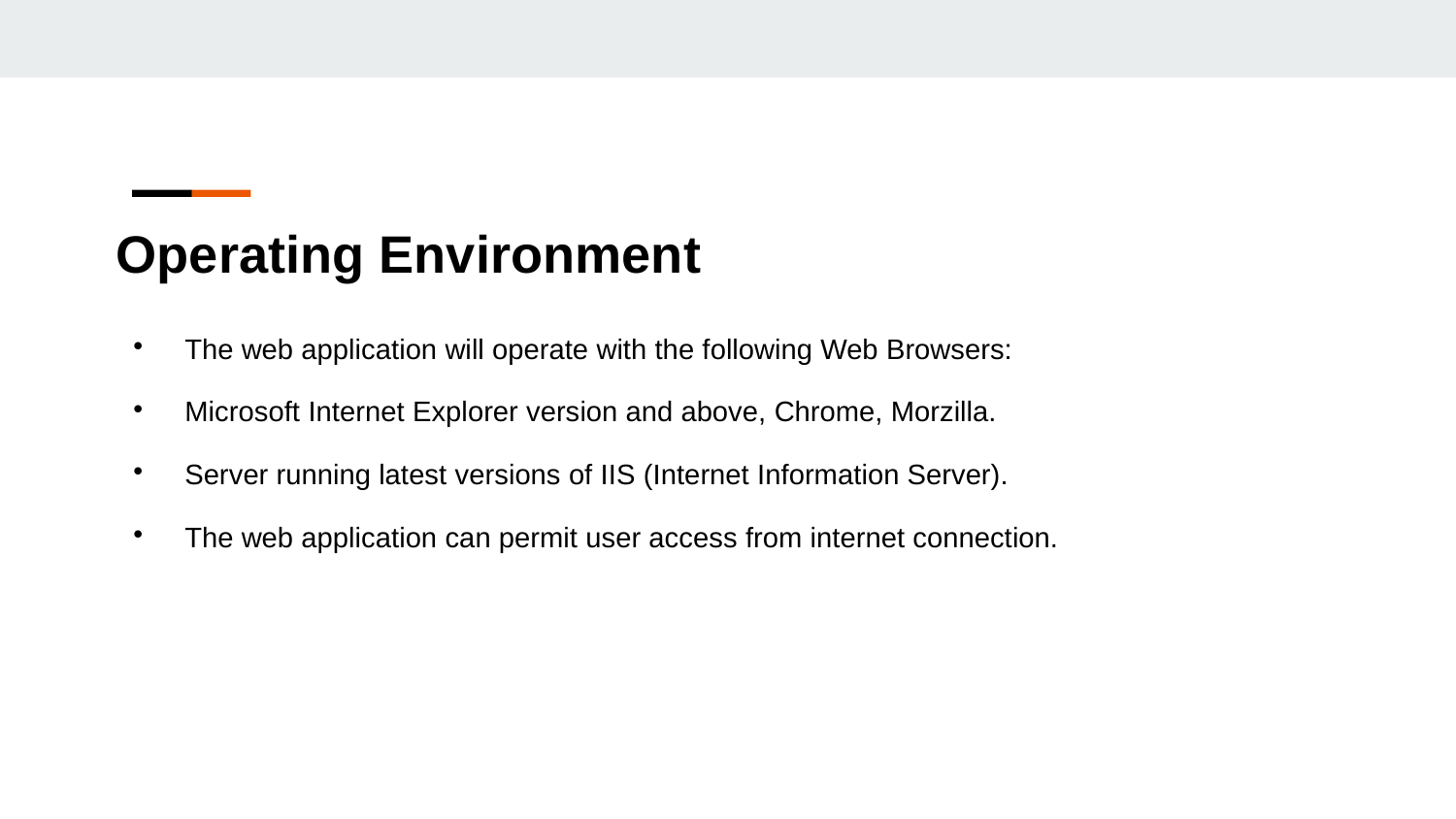

Operating Environment
The web application will operate with the following Web Browsers:
Microsoft Internet Explorer version and above, Chrome, Morzilla.
Server running latest versions of IIS (Internet Information Server).
The web application can permit user access from internet connection.